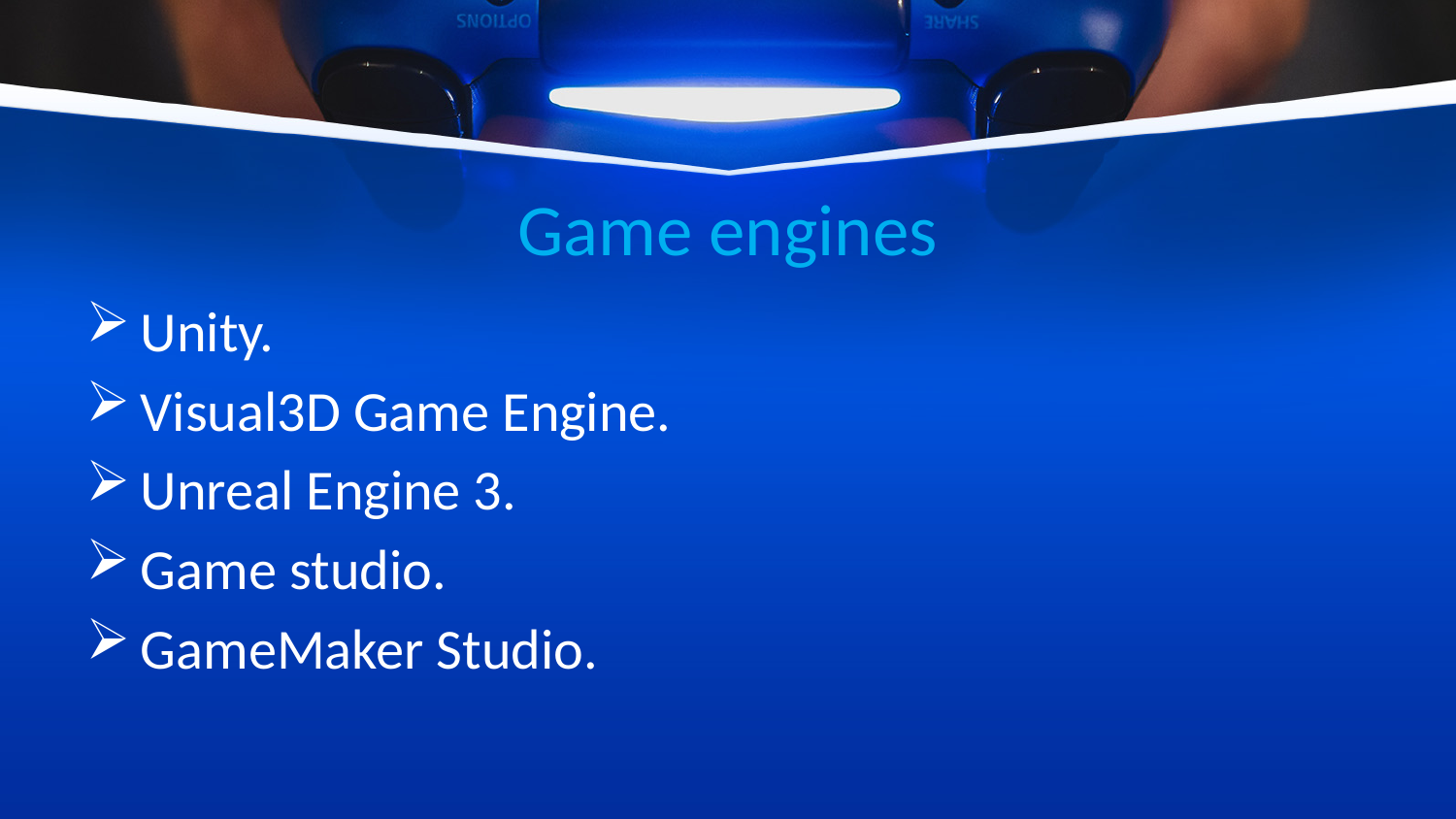

# Game engines
Unity.
Visual3D Game Engine.
Unreal Engine 3.
Game studio.
GameMaker Studio.